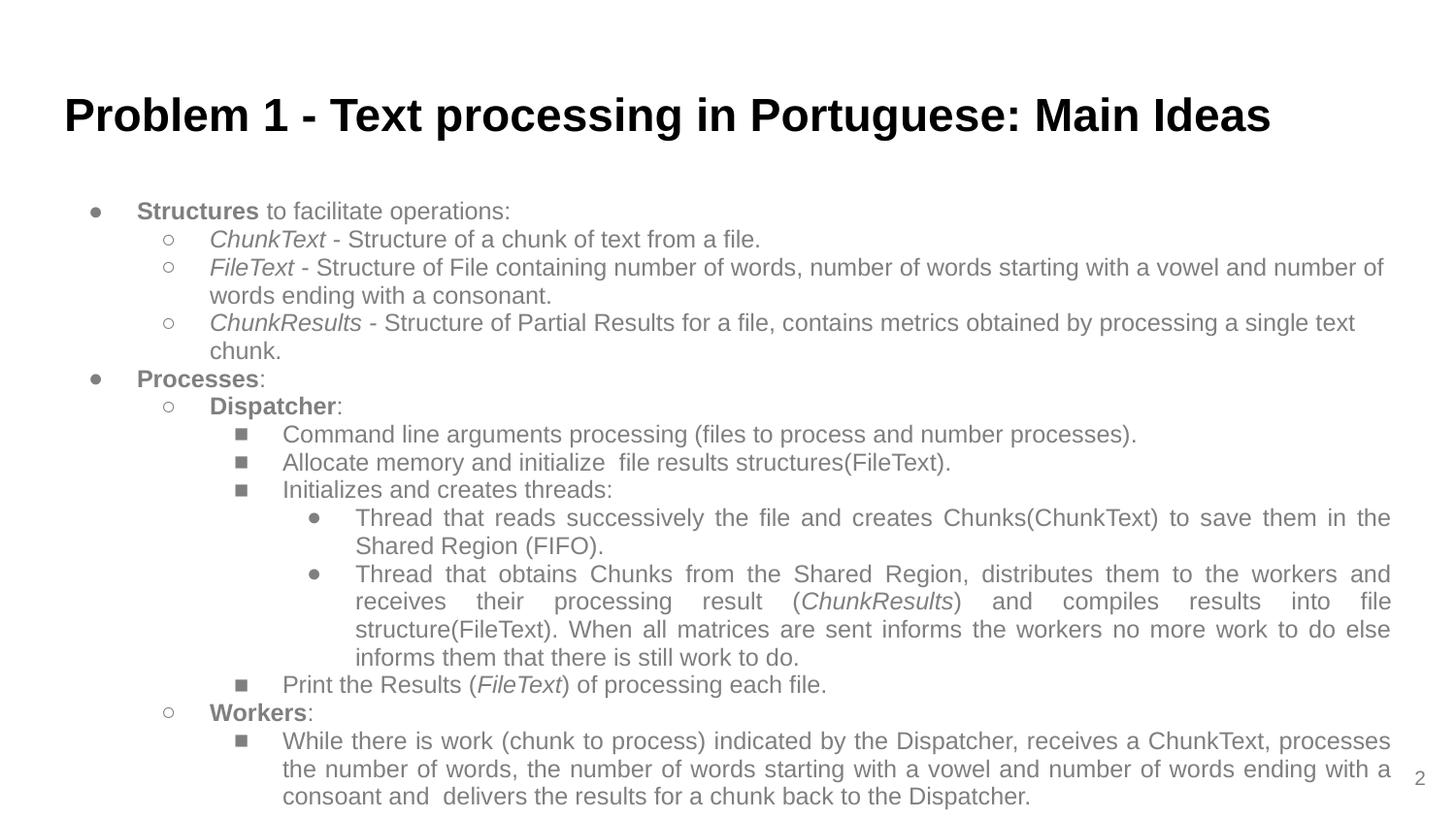

# Problem 1 - Text processing in Portuguese: Main Ideas

Structures to facilitate operations:
ChunkText - Structure of a chunk of text from a file.
FileText - Structure of File containing number of words, number of words starting with a vowel and number of words ending with a consonant.
ChunkResults - Structure of Partial Results for a file, contains metrics obtained by processing a single text chunk.
Processes:
Dispatcher:
Command line arguments processing (files to process and number processes).
Allocate memory and initialize  file results structures(FileText).
Initializes and creates threads:
Thread that reads successively the file and creates Chunks(ChunkText) to save them in the Shared Region (FIFO).
Thread that obtains Chunks from the Shared Region, distributes them to the workers and receives their processing result (ChunkResults) and compiles results into file structure(FileText). When all matrices are sent informs the workers no more work to do else informs them that there is still work to do.
Print the Results (FileText) of processing each file.
Workers:
While there is work (chunk to process) indicated by the Dispatcher, receives a ChunkText, processes the number of words, the number of words starting with a vowel and number of words ending with a consoant and  delivers the results for a chunk back to the Dispatcher.
2